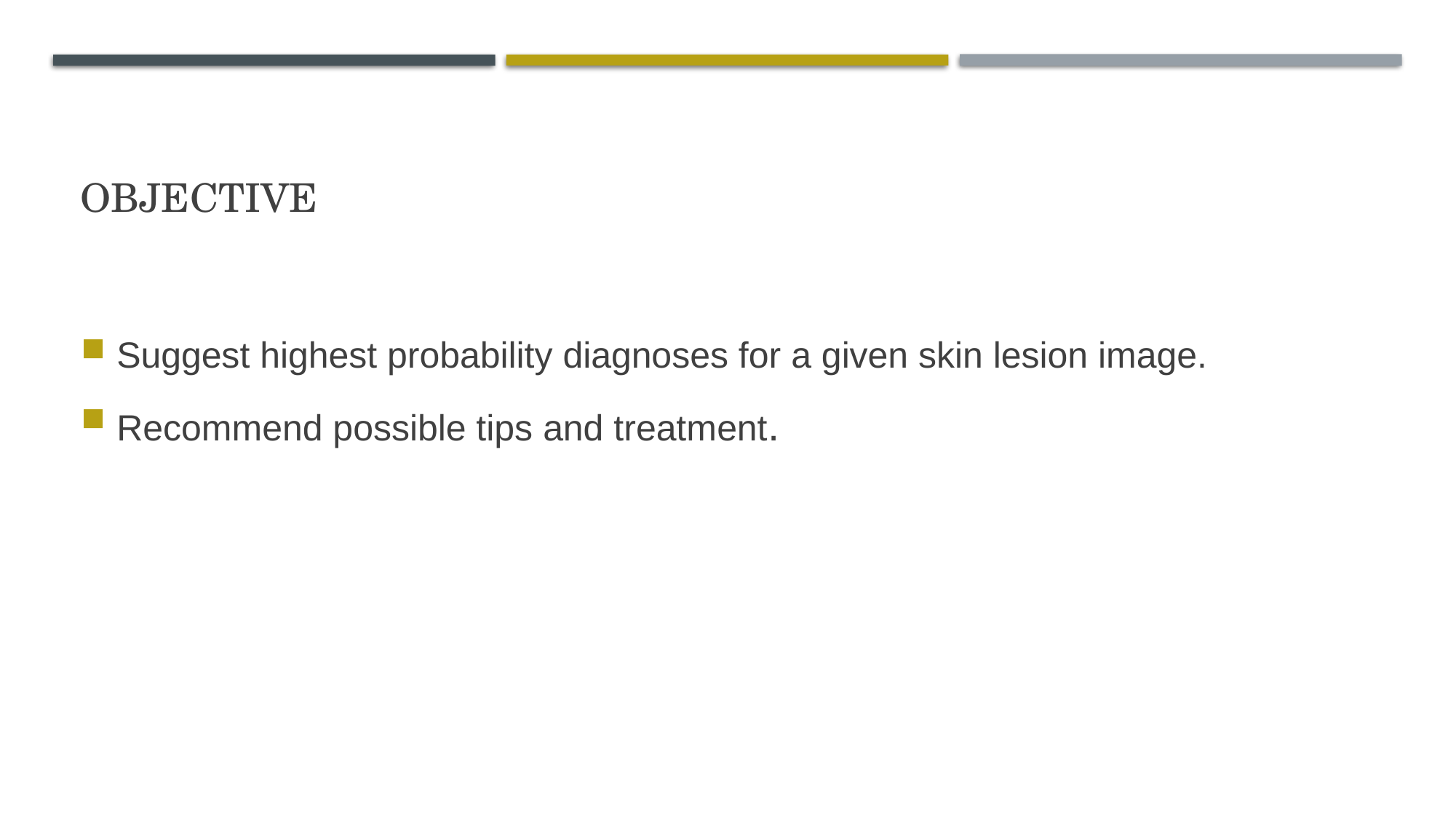

# Objective
Suggest highest probability diagnoses for a given skin lesion image.
Recommend possible tips and treatment.